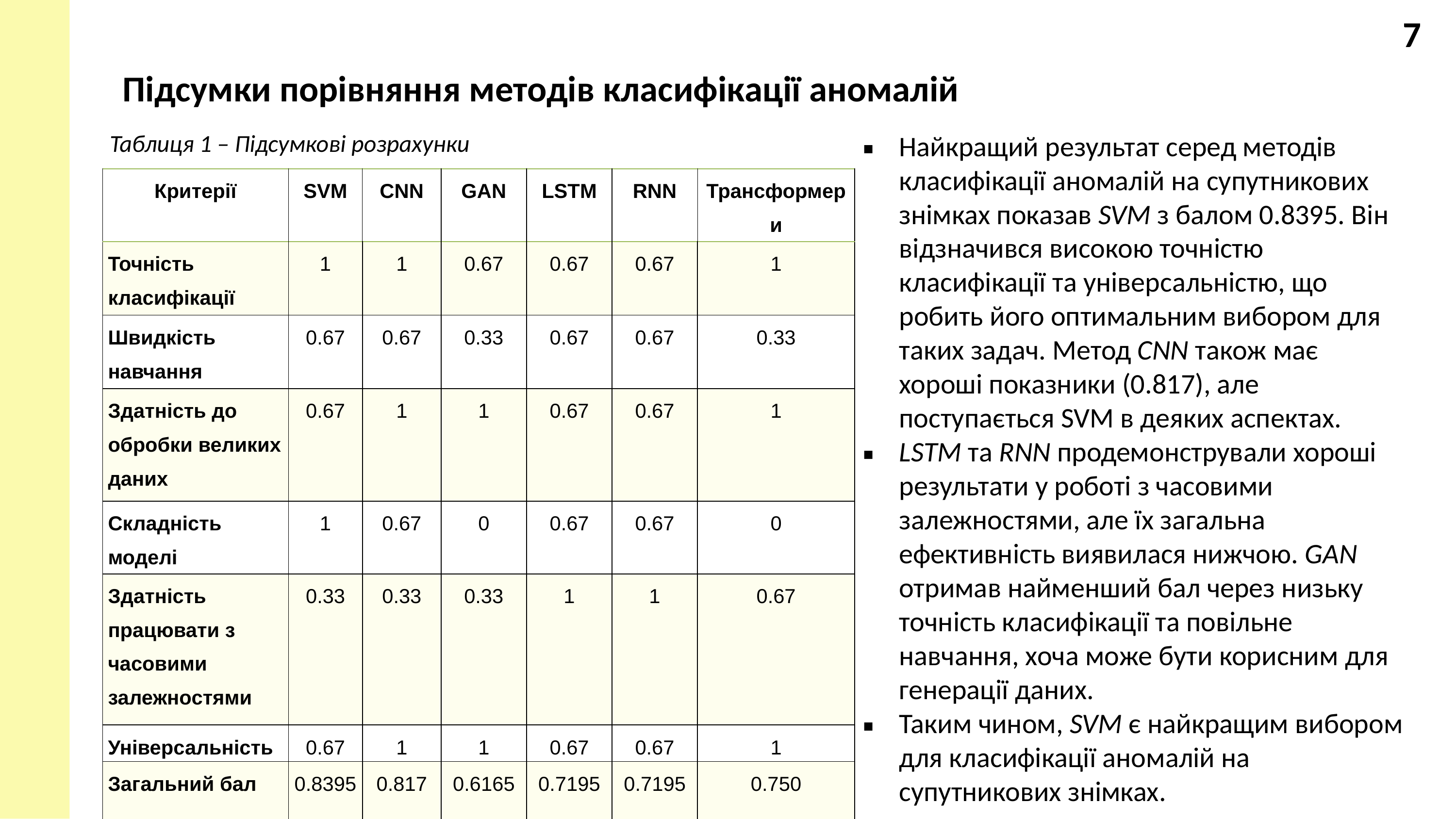

7
Підсумки порівняння методів класифікації аномалій
Таблиця 1 – Підсумкові розрахунки
Найкращий результат серед методів класифікації аномалій на супутникових знімках показав SVM з балом 0.8395. Він відзначився високою точністю класифікації та універсальністю, що робить його оптимальним вибором для таких задач. Метод CNN також має хороші показники (0.817), але поступається SVM в деяких аспектах.
LSTM та RNN продемонстрували хороші результати у роботі з часовими залежностями, але їх загальна ефективність виявилася нижчою. GAN отримав найменший бал через низьку точність класифікації та повільне навчання, хоча може бути корисним для генерації даних.
Таким чином, SVM є найкращим вибором для класифікації аномалій на супутникових знімках.
| Критерії | SVM | CNN | GAN | LSTM | RNN | Трансформери |
| --- | --- | --- | --- | --- | --- | --- |
| Точність класифікації | 1 | 1 | 0.67 | 0.67 | 0.67 | 1 |
| Швидкість навчання | 0.67 | 0.67 | 0.33 | 0.67 | 0.67 | 0.33 |
| Здатність до обробки великих даних | 0.67 | 1 | 1 | 0.67 | 0.67 | 1 |
| Складність моделі | 1 | 0.67 | 0 | 0.67 | 0.67 | 0 |
| Здатність працювати з часовими залежностями | 0.33 | 0.33 | 0.33 | 1 | 1 | 0.67 |
| Універсальність | 0.67 | 1 | 1 | 0.67 | 0.67 | 1 |
| Загальний бал | 0.8395 | 0.817 | 0.6165 | 0.7195 | 0.7195 | 0.750 |